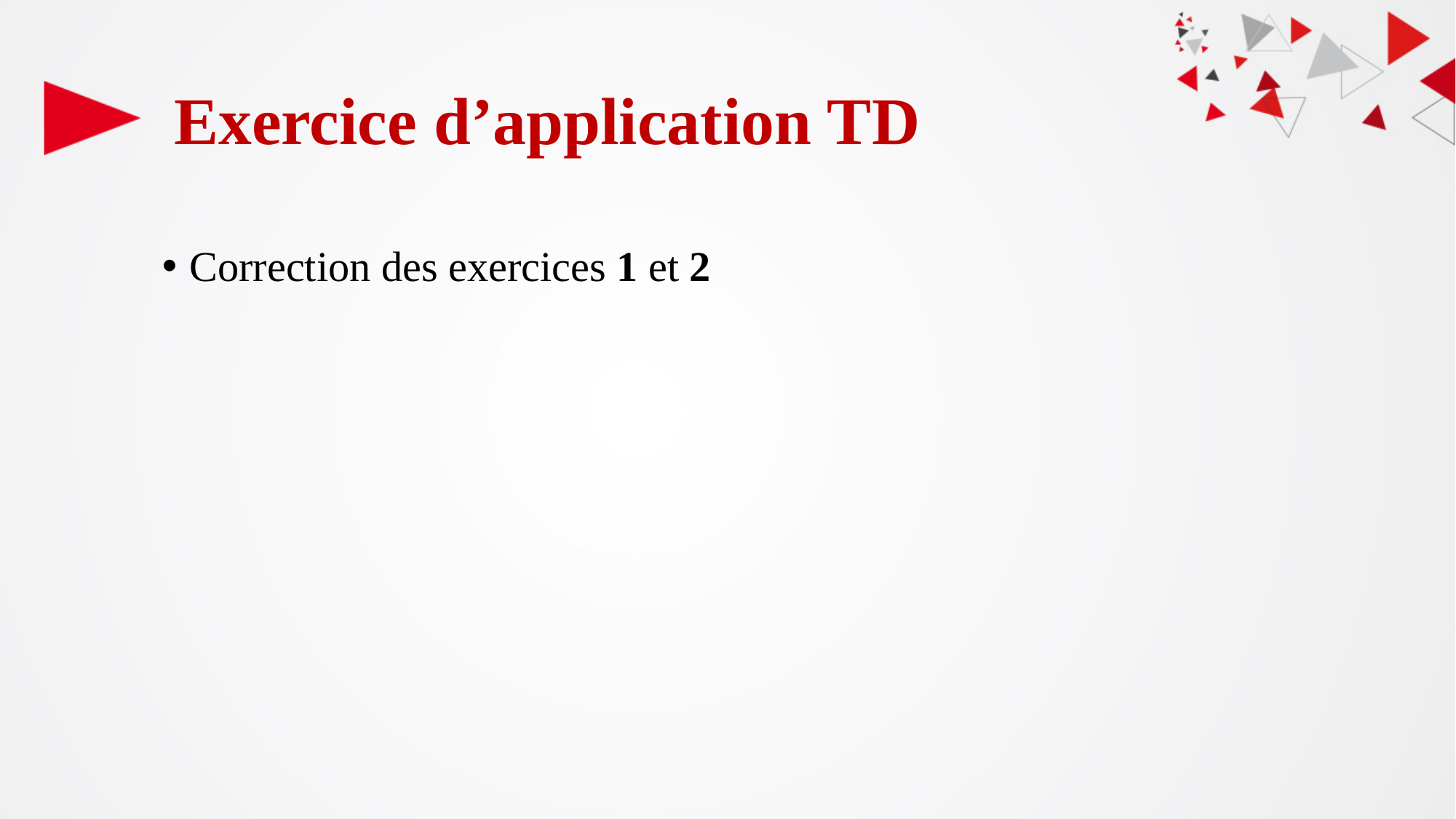

# Exercice d’application TD
Correction des exercices 1 et 2
10